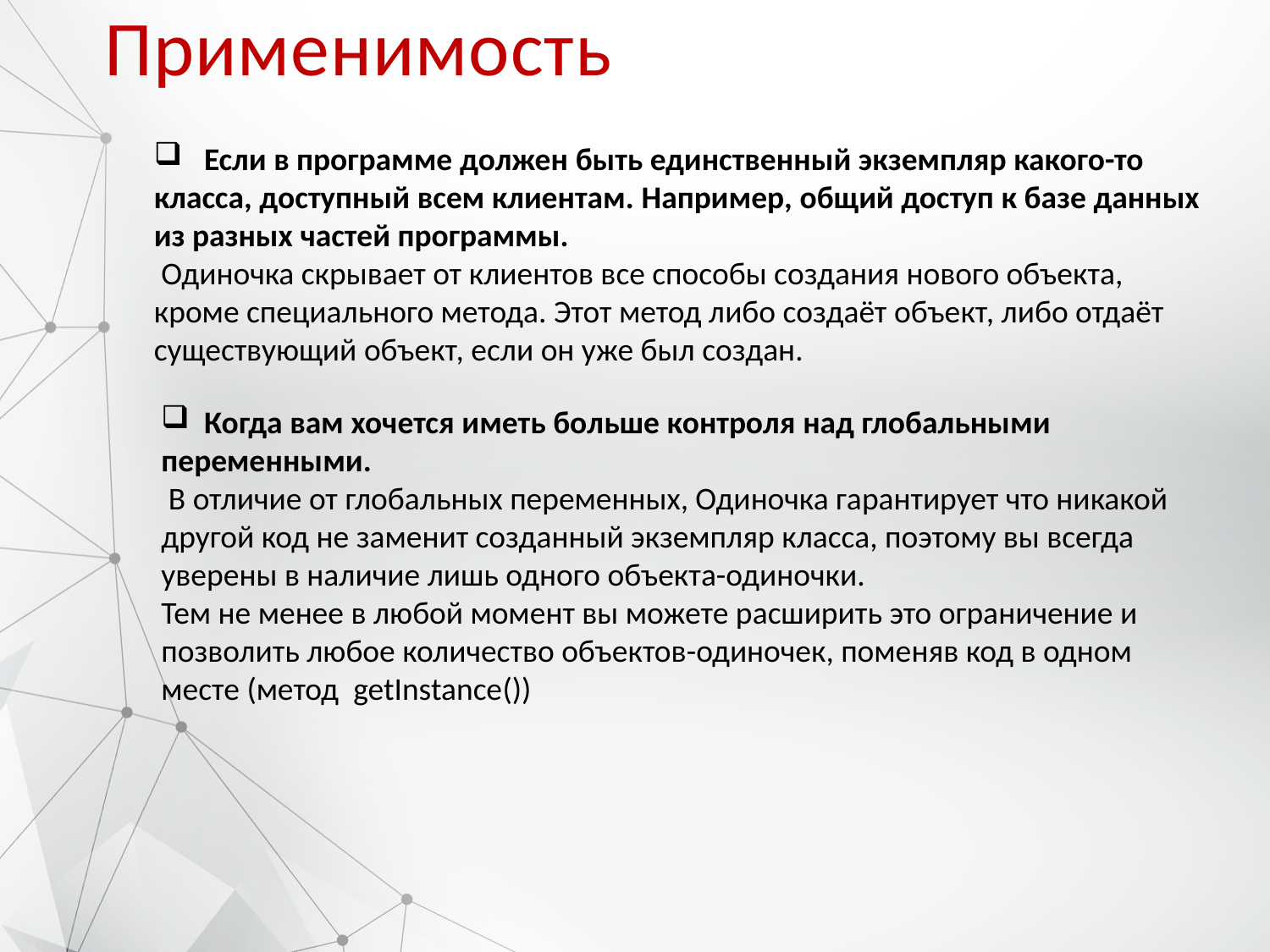

# Применимость
   Если в программе должен быть единственный экземпляр какого-то класса, доступный всем клиентам. Например, общий доступ к базе данных из разных частей программы.
 Одиночка скрывает от клиентов все способы создания нового объекта, кроме специального метода. Этот метод либо создаёт объект, либо отдаёт существующий объект, если он уже был создан.
  Когда вам хочется иметь больше контроля над глобальными переменными.
 В отличие от глобальных переменных, Одиночка гарантирует что никакой другой код не заменит созданный экземпляр класса, поэтому вы всегда уверены в наличие лишь одного объекта-одиночки.
Тем не менее в любой момент вы можете расширить это ограничение и позволить любое количество объектов-одиночек, поменяв код в одном месте (метод  getInstance())